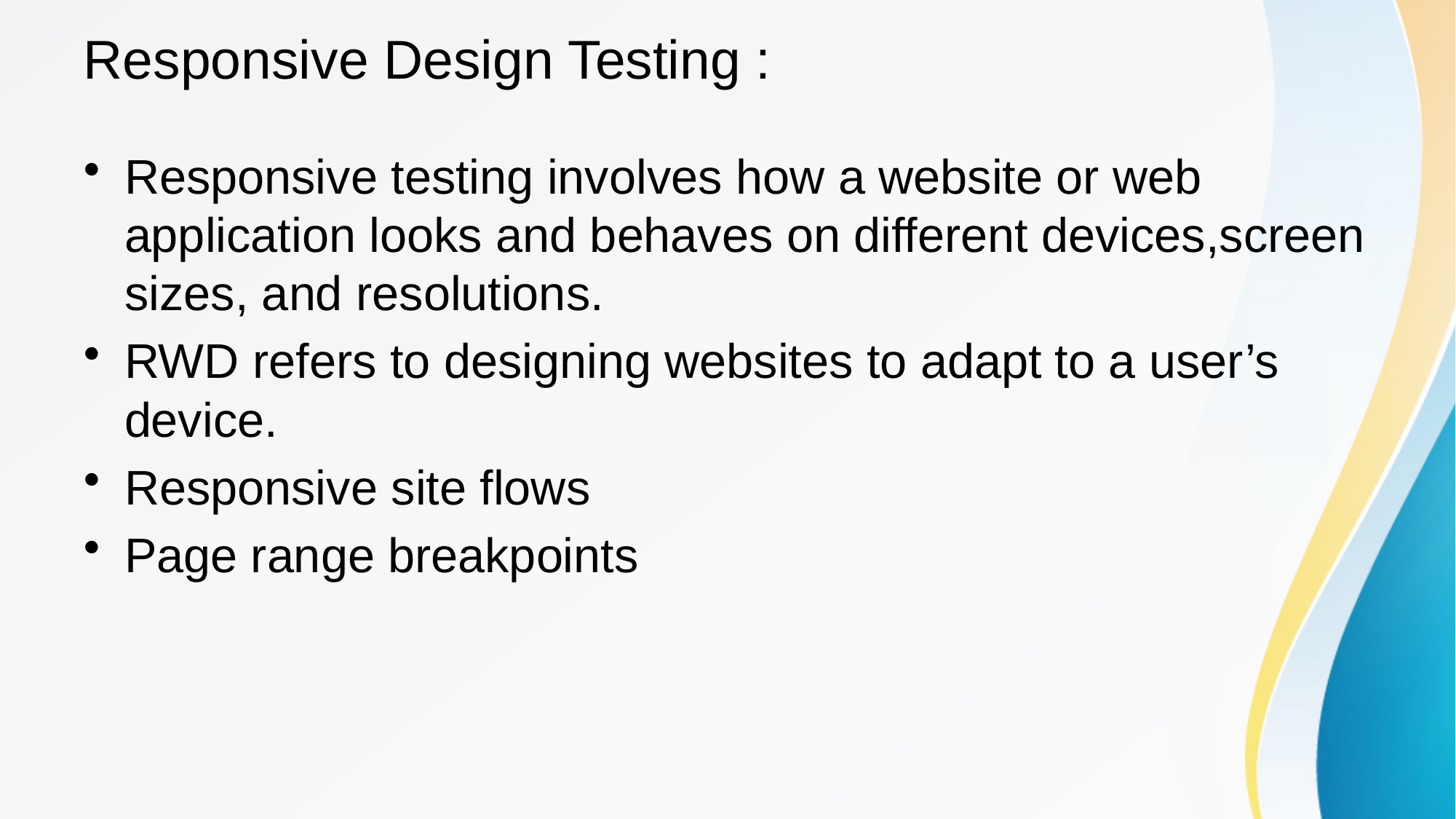

# Responsive Design Testing :
Responsive testing involves how a website or web application looks and behaves on different devices,screen sizes, and resolutions.
RWD refers to designing websites to adapt to a user’s device.
Responsive site flows
Page range breakpoints